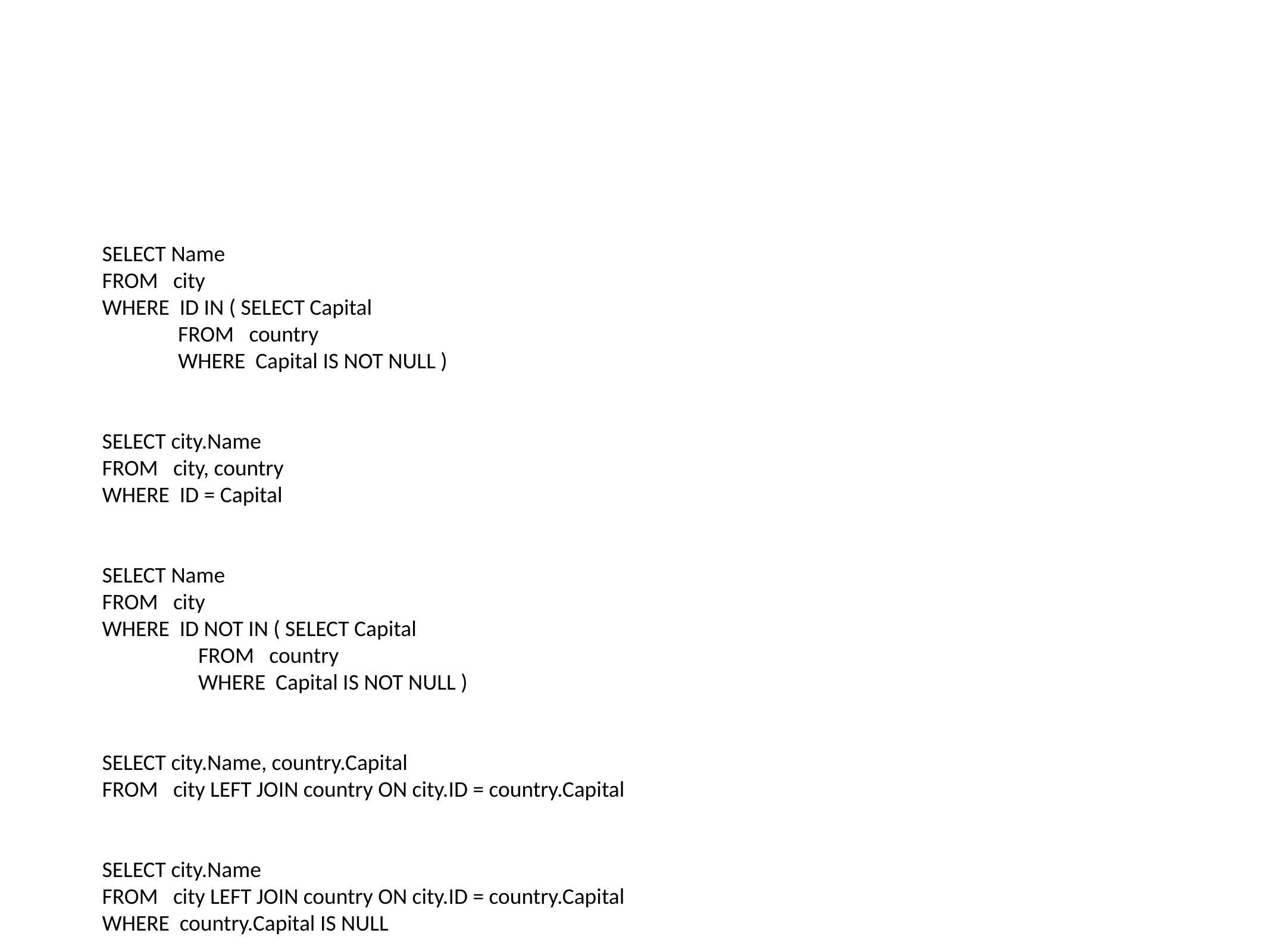

#
SELECT Name
FROM   city
WHERE  ID IN ( SELECT Capital
               FROM   country
               WHERE  Capital IS NOT NULL )

SELECT city.Name
FROM   city, country
WHERE  ID = Capital

SELECT Name
FROM   city
WHERE  ID NOT IN ( SELECT Capital
                   FROM   country
                   WHERE  Capital IS NOT NULL )

SELECT city.Name, country.Capital
FROM   city LEFT JOIN country ON city.ID = country.Capital

SELECT city.Name
FROM   city LEFT JOIN country ON city.ID = country.Capital
WHERE  country.Capital IS NULL